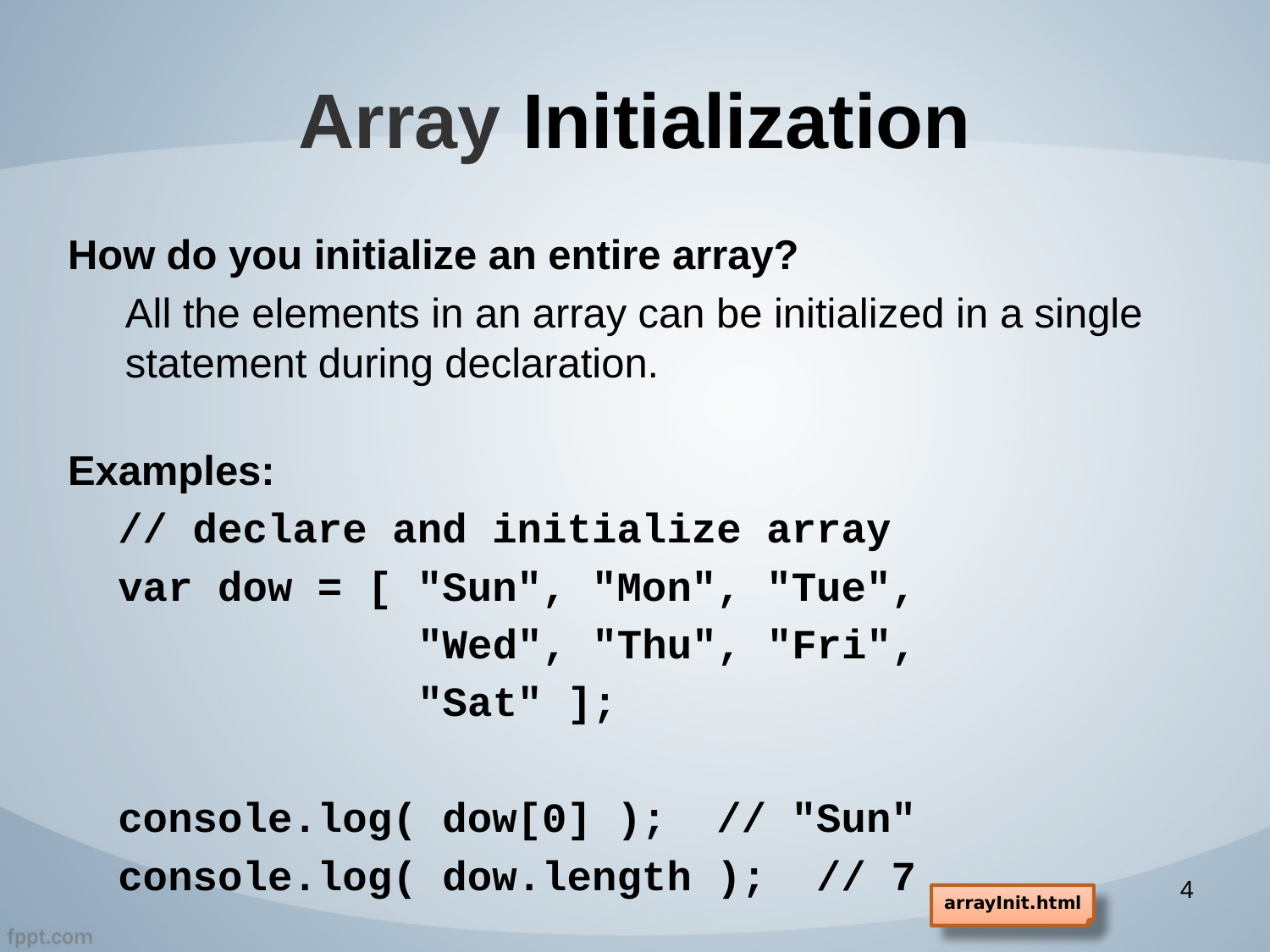

# Array Initialization
How do you initialize an entire array?
All the elements in an array can be initialized in a single statement during declaration.
Examples:
// declare and initialize array
var dow = [ "Sun", "Mon", "Tue",
            "Wed", "Thu", "Fri",
            "Sat" ];

console.log( dow[0] );  // "Sun"
console.log( dow.length );  // 7
4
arrayInit.html